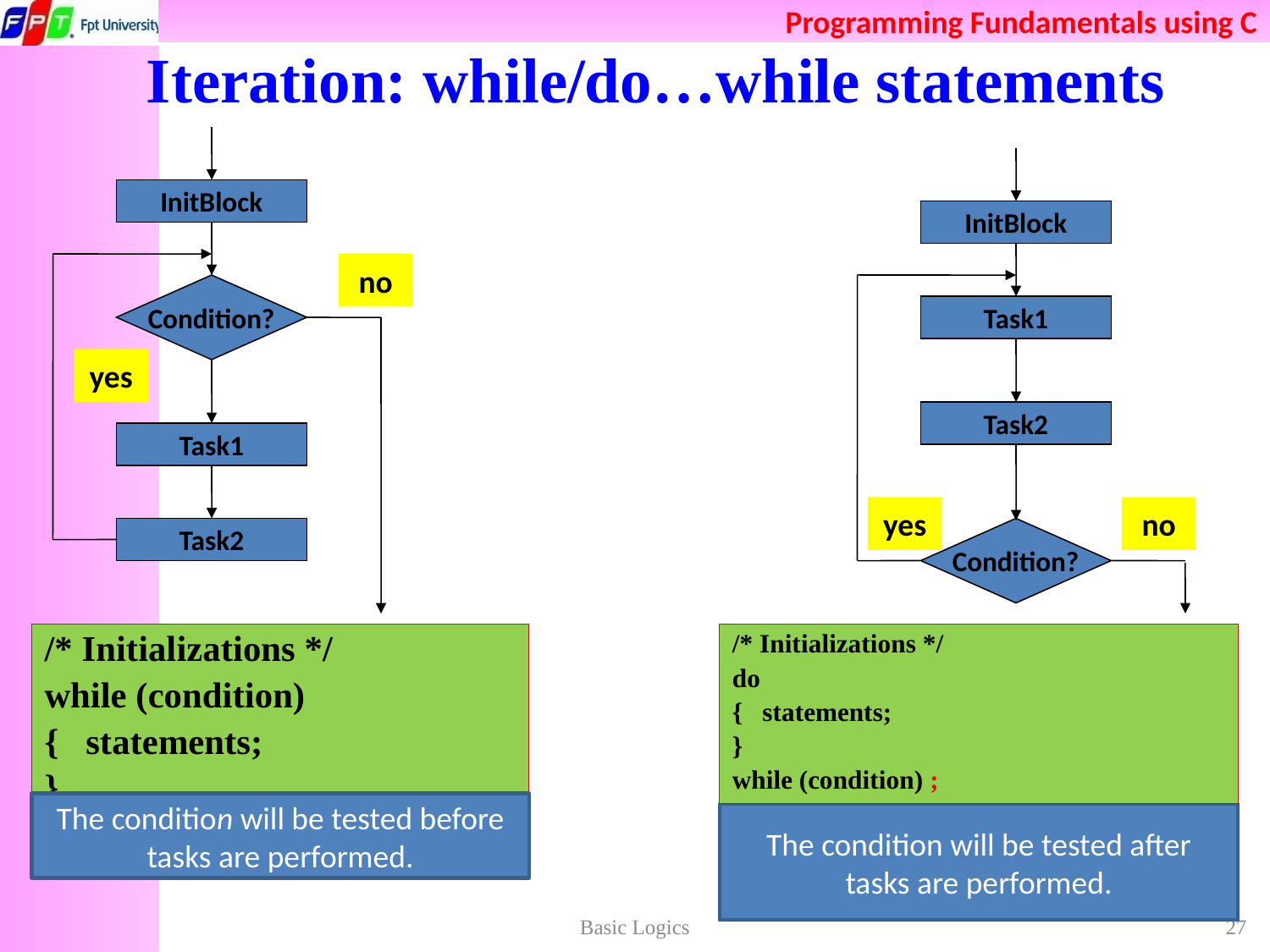

# Iteration: while/do…while statements

InitBlock

no
Condition?

yes

Task1

Task2

InitBlock

Task1

Task2

yes
no
Condition?

/* Initializations */
while (condition)
{   statements;
}
/* Initializations */
do
{   statements;
}
while (condition) ;
The condition will be tested before tasks are performed.
The condition will be tested after tasks are performed.
Basic Logics
27